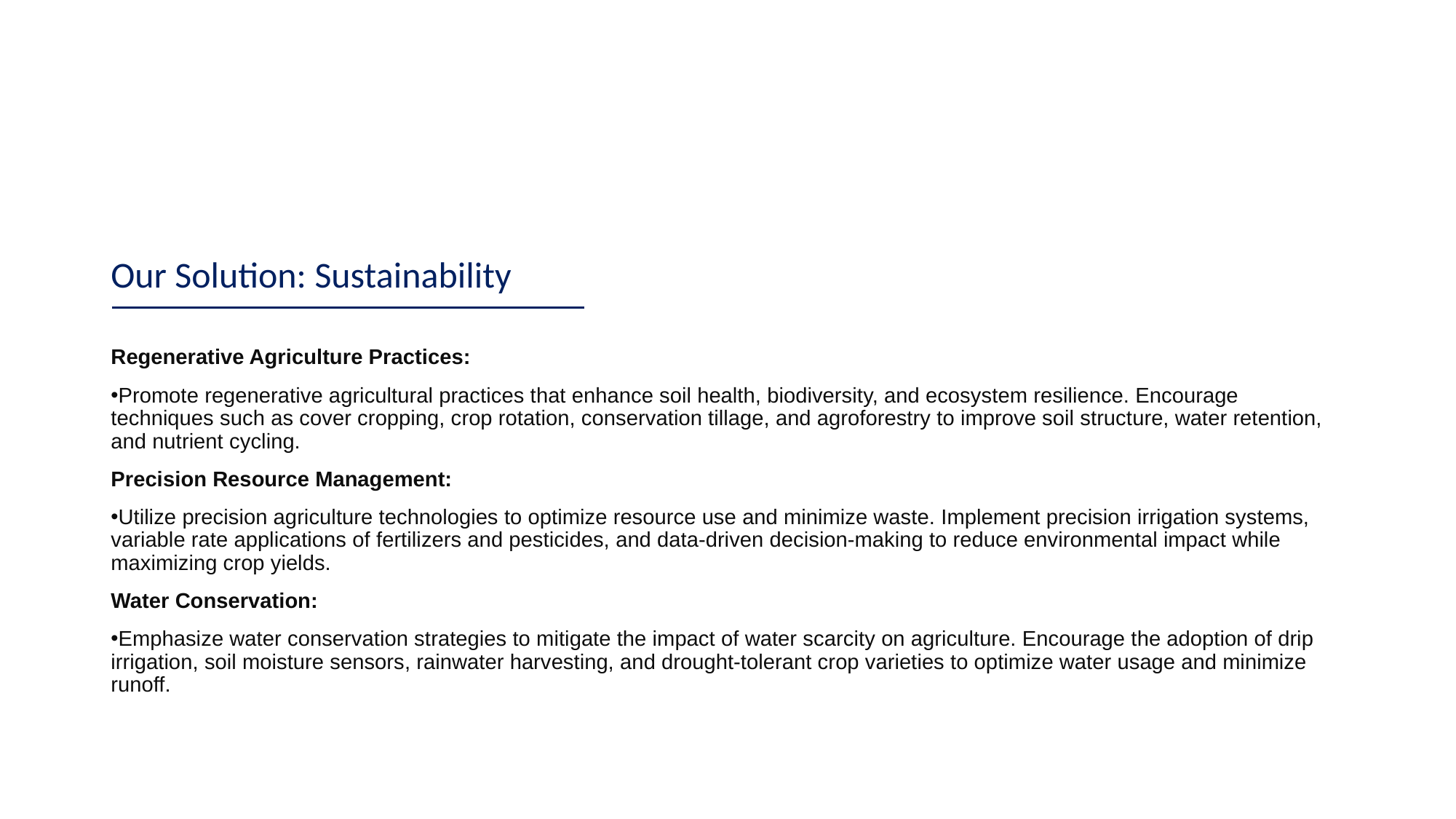

# Our Solution: Sustainability
Regenerative Agriculture Practices:
Promote regenerative agricultural practices that enhance soil health, biodiversity, and ecosystem resilience. Encourage techniques such as cover cropping, crop rotation, conservation tillage, and agroforestry to improve soil structure, water retention, and nutrient cycling.
Precision Resource Management:
Utilize precision agriculture technologies to optimize resource use and minimize waste. Implement precision irrigation systems, variable rate applications of fertilizers and pesticides, and data-driven decision-making to reduce environmental impact while maximizing crop yields.
Water Conservation:
Emphasize water conservation strategies to mitigate the impact of water scarcity on agriculture. Encourage the adoption of drip irrigation, soil moisture sensors, rainwater harvesting, and drought-tolerant crop varieties to optimize water usage and minimize runoff.